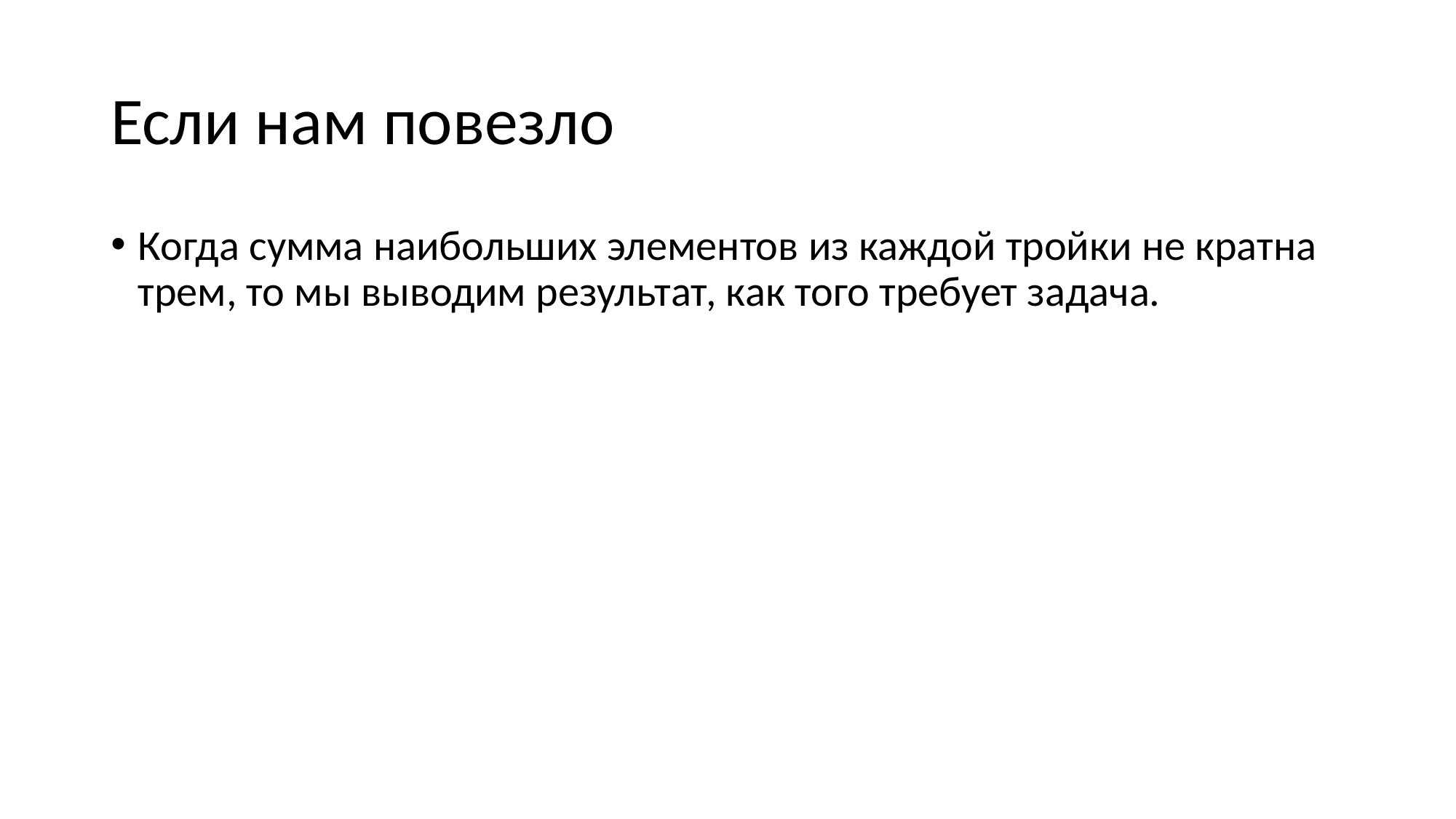

# Если нам повезло
Когда сумма наибольших элементов из каждой тройки не кратна трем, то мы выводим результат, как того требует задача.